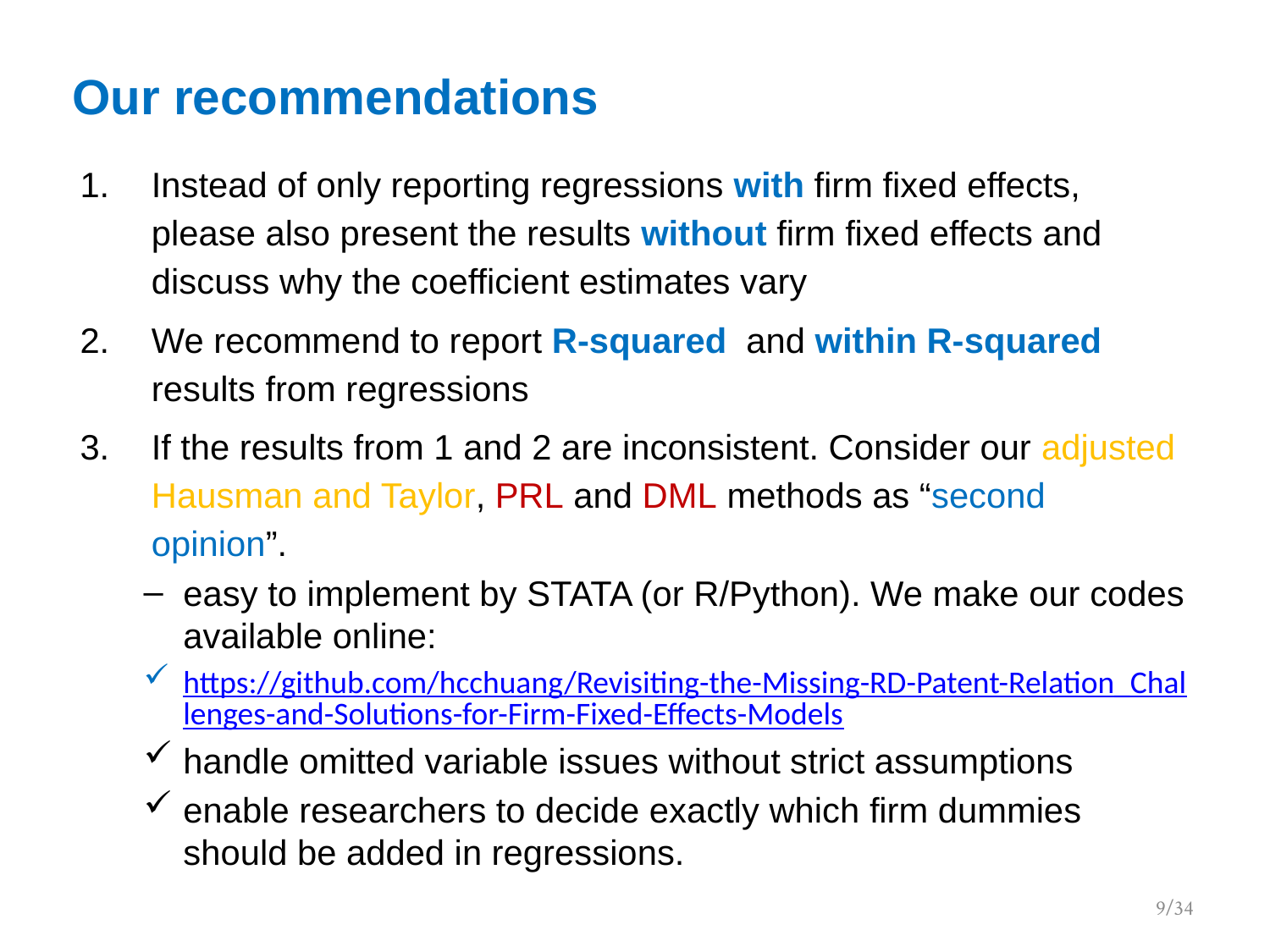

# Our recommendations
Instead of only reporting regressions with firm fixed effects, please also present the results without firm fixed effects and discuss why the coefficient estimates vary
We recommend to report R-squared  and within R-squared results from regressions
If the results from 1 and 2 are inconsistent. Consider our adjusted Hausman and Taylor, PRL and DML methods as “second opinion”.
easy to implement by STATA (or R/Python). We make our codes available online:
https://github.com/hcchuang/Revisiting-the-Missing-RD-Patent-Relation_Challenges-and-Solutions-for-Firm-Fixed-Effects-Models
handle omitted variable issues without strict assumptions
enable researchers to decide exactly which firm dummies should be added in regressions.

9/34